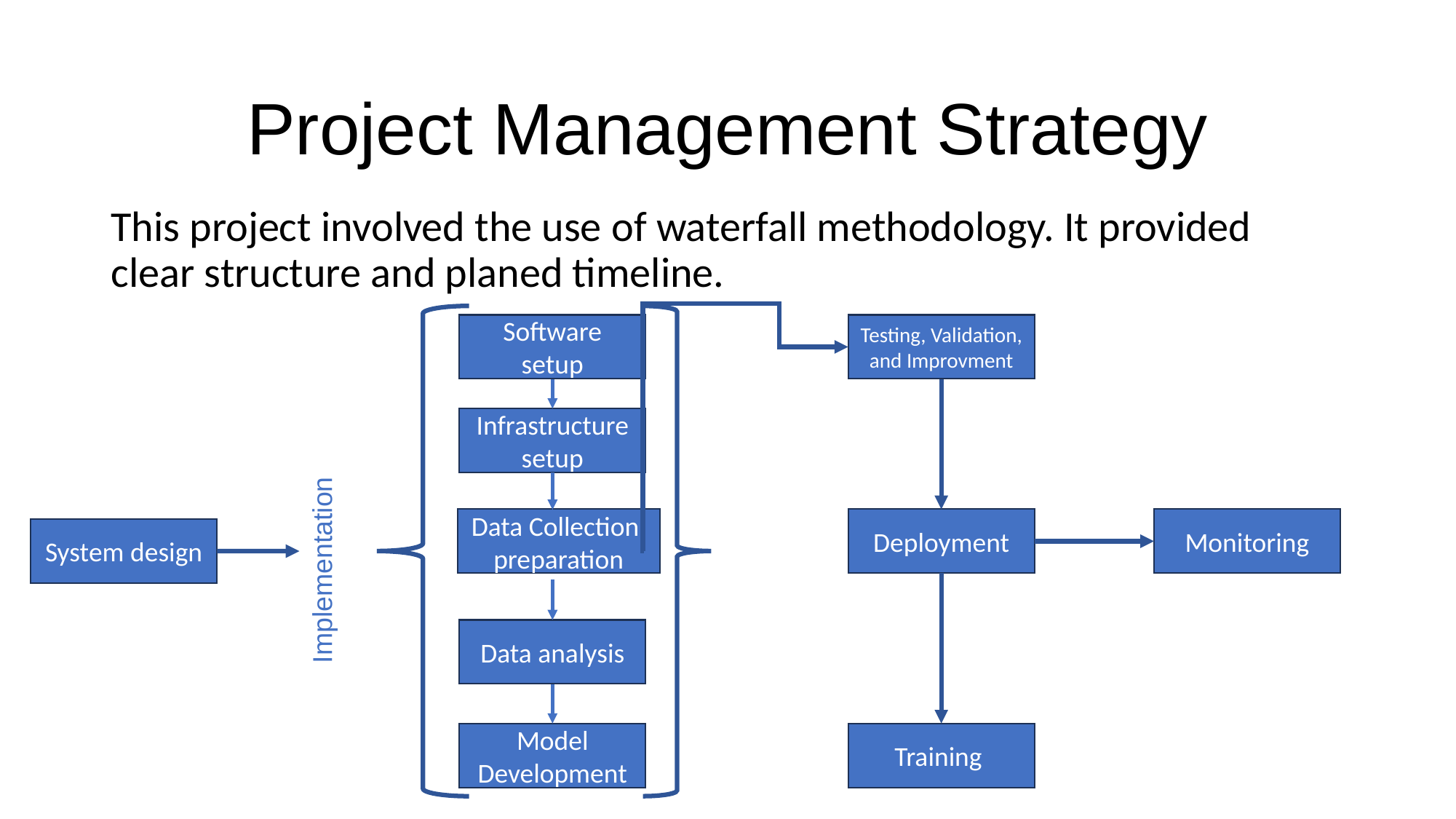

Budget
WBS Dictionary
Risk management plan
Stakeholder matrix
# Project Management Strategy
This project involved the use of waterfall methodology. It provided clear structure and planed timeline.

Software setup
Testing, Validation, and Improvment
Infrastructure
setup
Monitoring
Data Collection, preparation
Deployment
System design
Implementation
Data analysis
Model Development
Training
Project Scope
Project charter
Critical path
Quality management
plan